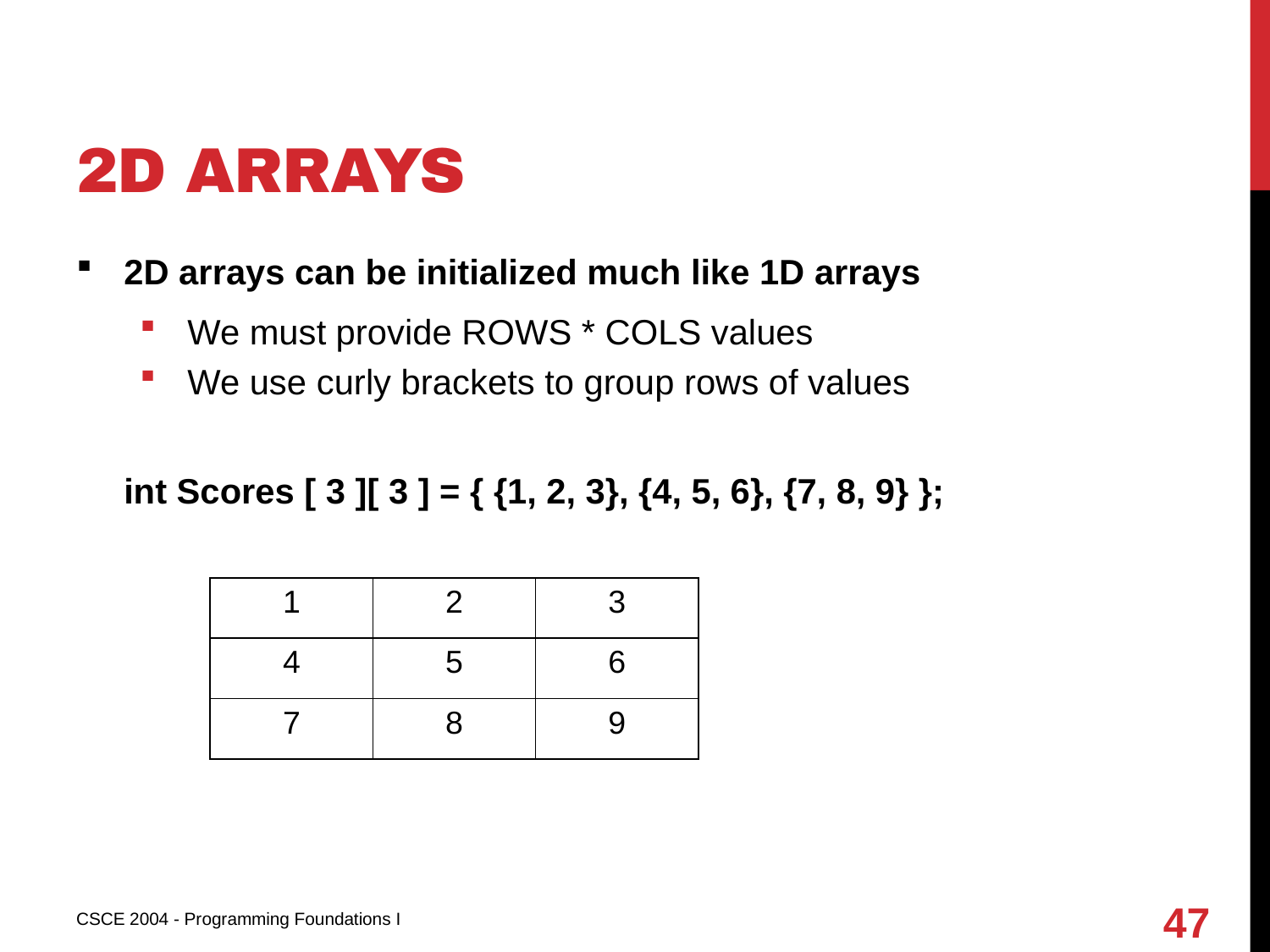

# 2d arrays
2D arrays can be initialized much like 1D arrays
We must provide ROWS * COLS values
We use curly brackets to group rows of values

	int Scores [ 3 ][ 3 ] = { {1, 2, 3}, {4, 5, 6}, {7, 8, 9} };

| 1 | 2 | 3 |
| --- | --- | --- |
| 4 | 5 | 6 |
| 7 | 8 | 9 |
47
CSCE 2004 - Programming Foundations I